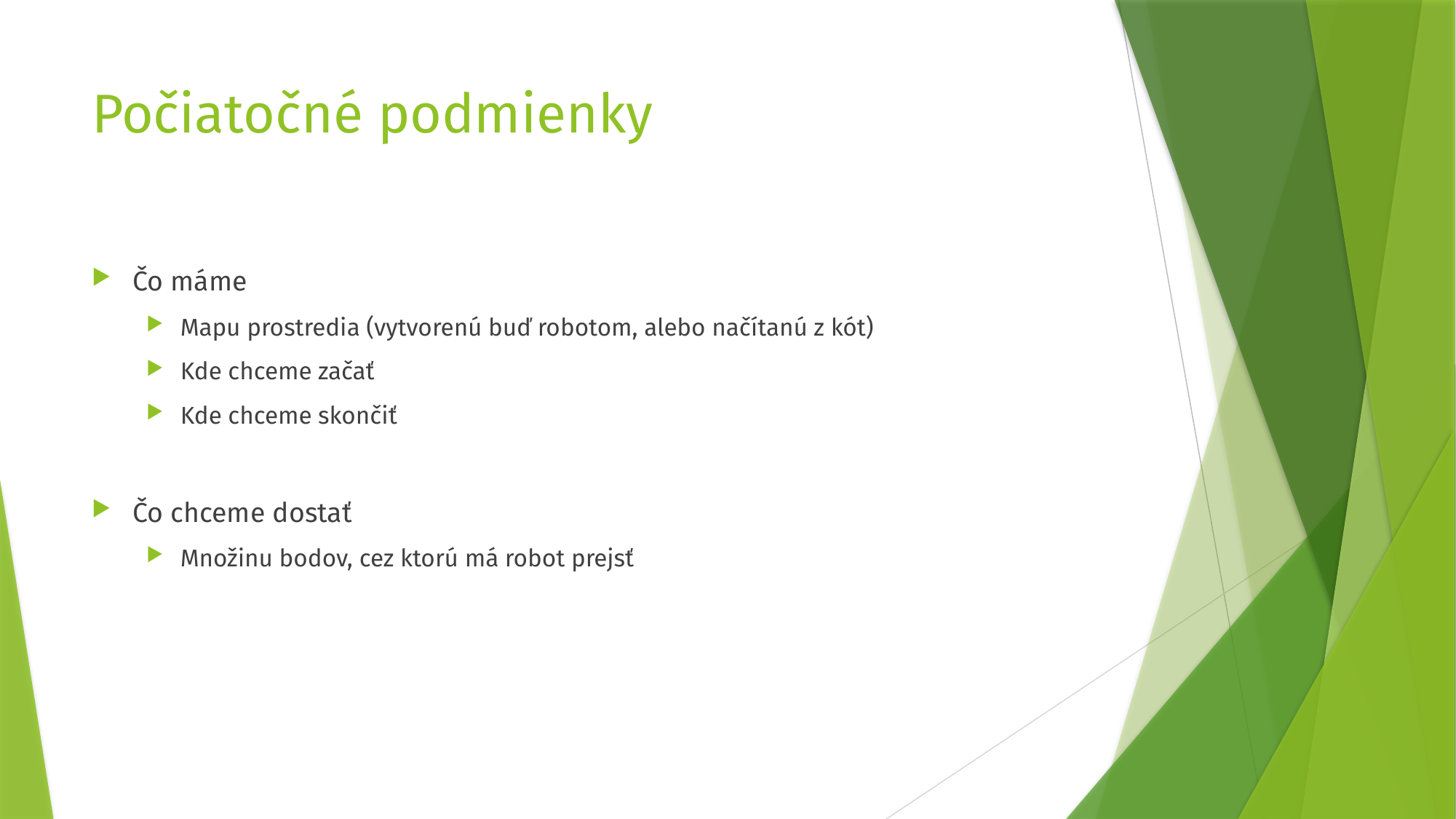

# Počiatočné podmienky
Čo máme
Mapu prostredia (vytvorenú buď robotom, alebo načítanú z kót)
Kde chceme začať
Kde chceme skončiť

Čo chceme dostať
Množinu bodov, cez ktorú má robot prejsť